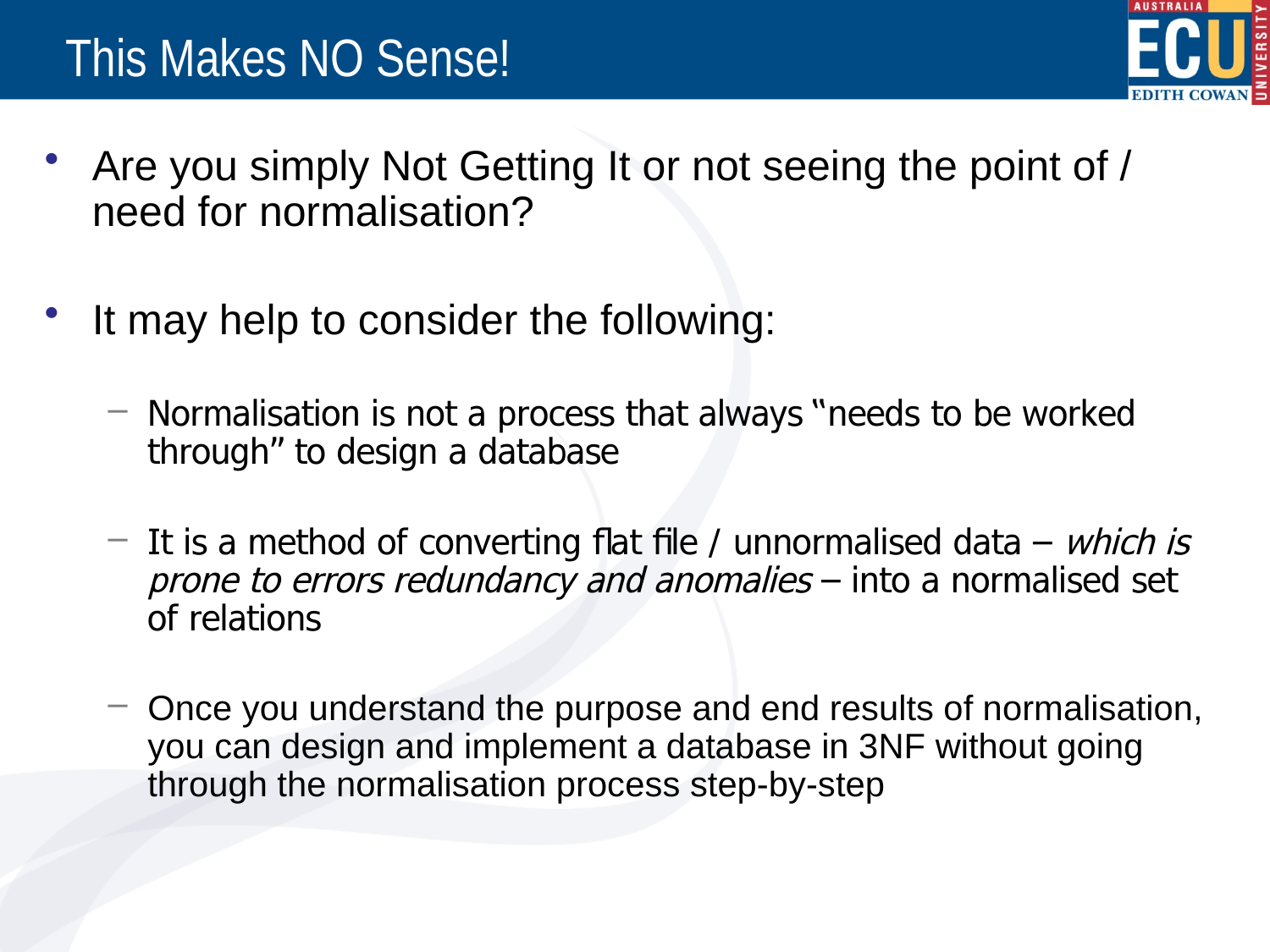

# This Makes NO Sense!
Are you simply Not Getting It or not seeing the point of / need for normalisation?

It may help to consider the following:

Normalisation is not a process that always “needs to be worked through” to design a database

It is a method of converting flat file / unnormalised data – which is prone to errors redundancy and anomalies – into a normalised set of relations

Once you understand the purpose and end results of normalisation, you can design and implement a database in 3NF without going through the normalisation process step-by-step